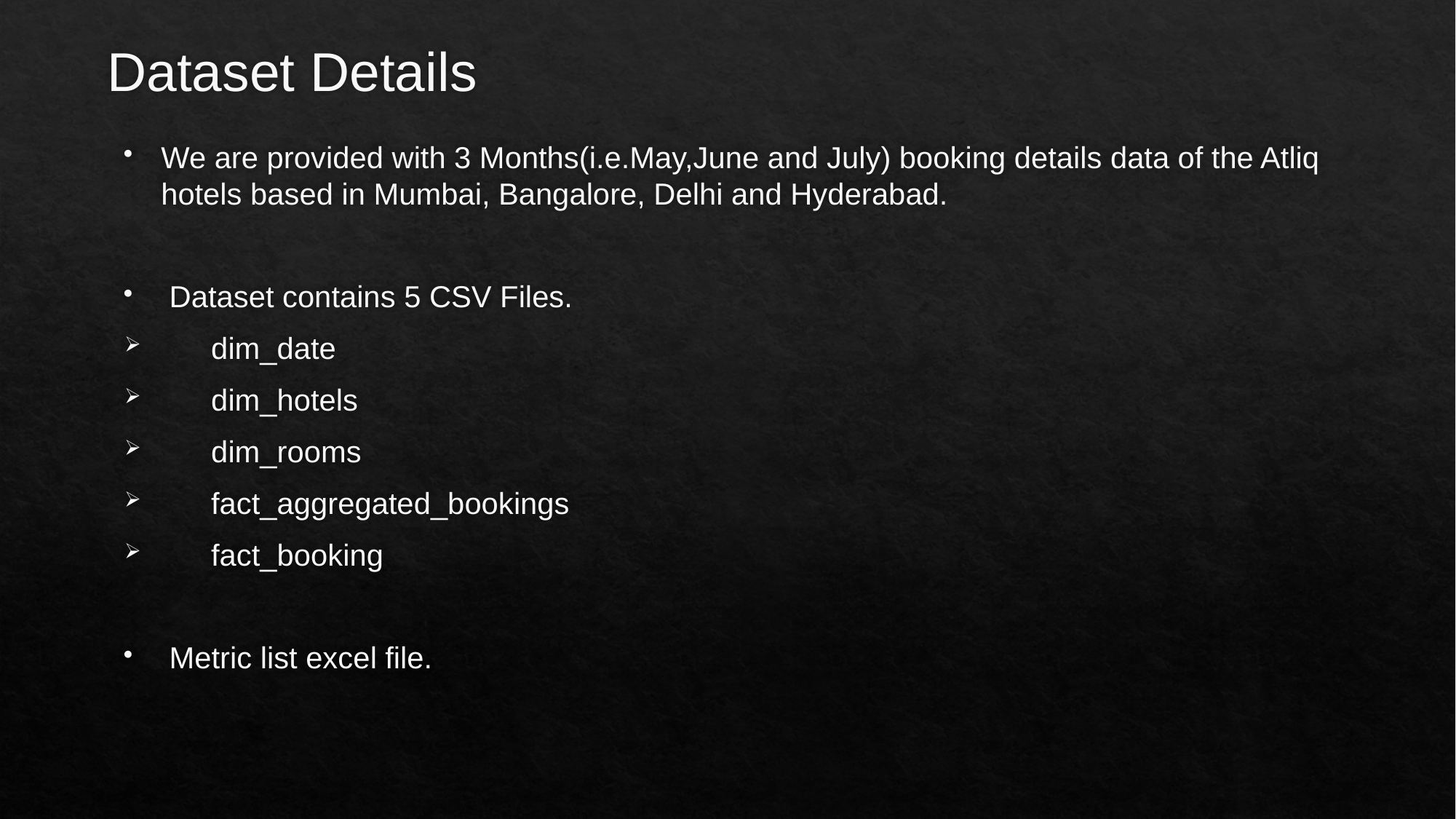

# Dataset Details
We are provided with 3 Months(i.e.May,June and July) booking details data of the Atliq hotels based in Mumbai, Bangalore, Delhi and Hyderabad.

 Dataset contains 5 CSV Files.
      dim_date
      dim_hotels
      dim_rooms
      fact_aggregated_bookings
      fact_booking

 Metric list excel file.